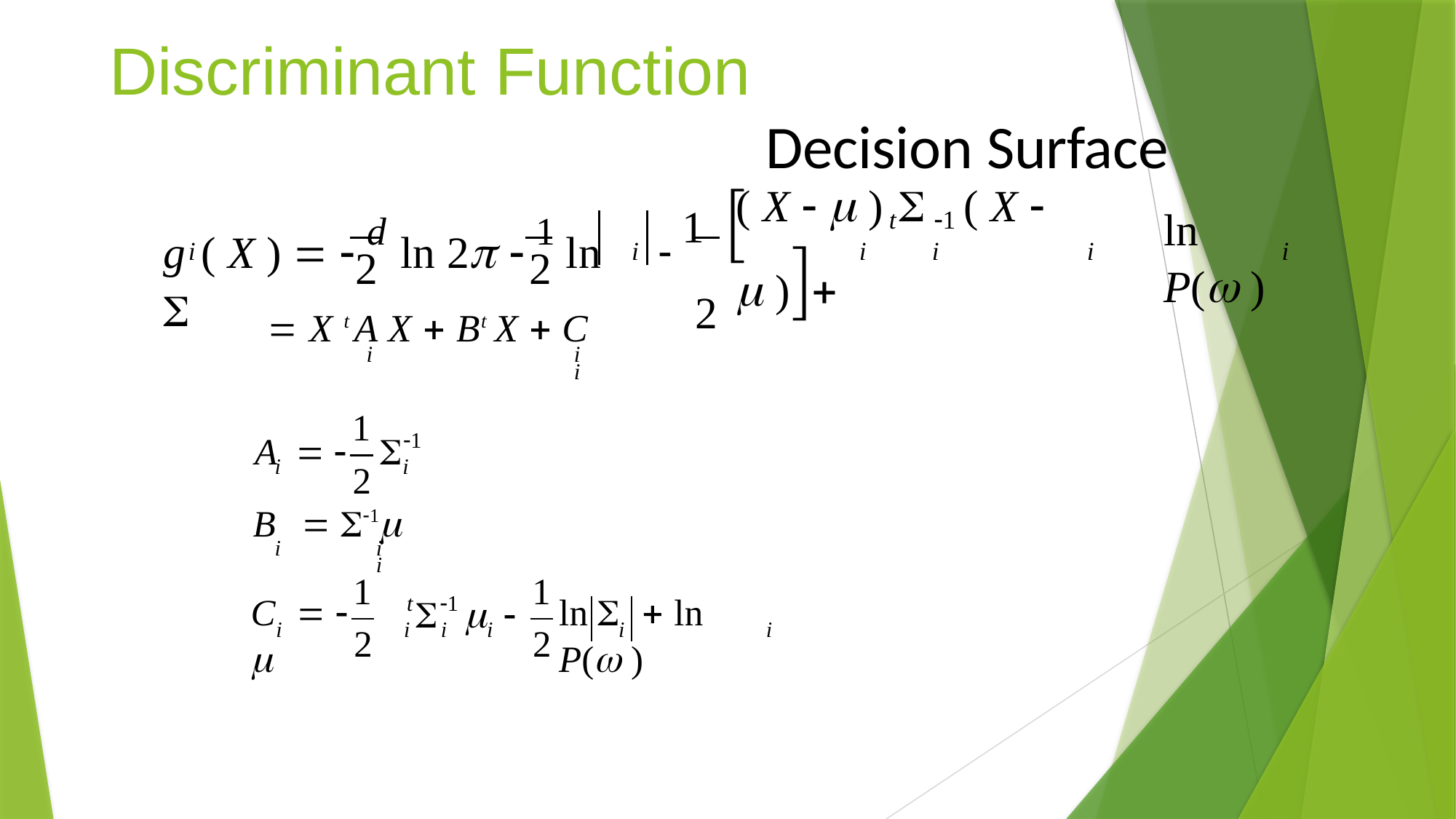

# Discriminant Function
Decision Surface
− 1
2
[
( X − μ ) Σ	( X − μ )]+
ln P(ω )
g ( X ) = − d ln 2π − 1 ln Σ
t	−1

i
i
i
i	i
i
2	2

= X t A X + Bt X + C
i	i	i
1
−1
A	= −	Σ
i
i
2

B	= Σ−1μ
i	i	i
1
2
1
C	= −	μ
Σ	μ	−
ln Σ	+ ln P(ω )
t
−1

i
i	i	i
i
i
2